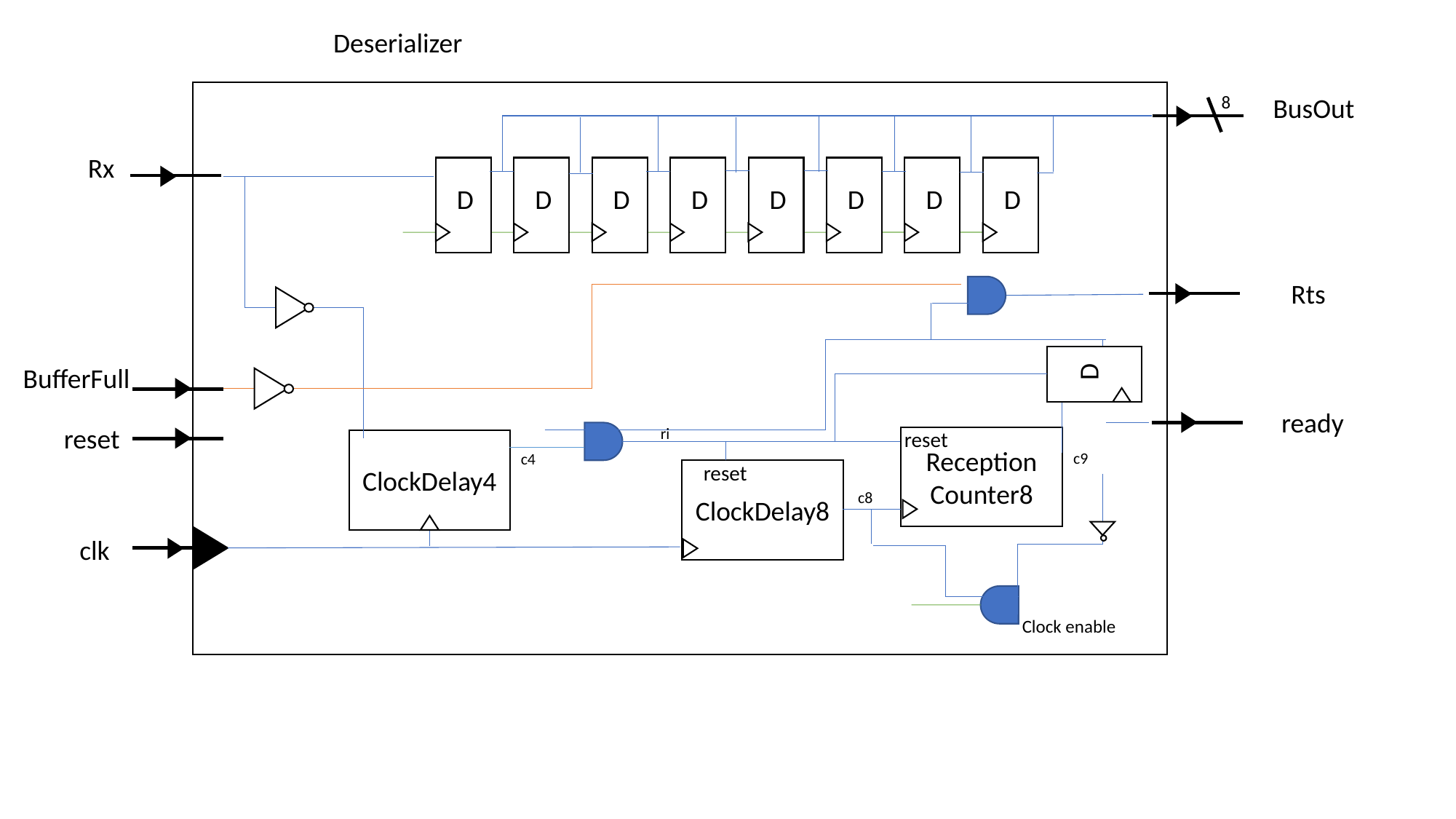

Deserializer

8

BusOut
Rx

D

D

D

D

D

D

D

D

Rts

D

BufferFull

ready

reset
ri
reset

Reception Counter8
ClockDelay4

c9
c4
reset
ClockDelay8
c8

clk

Clock enable